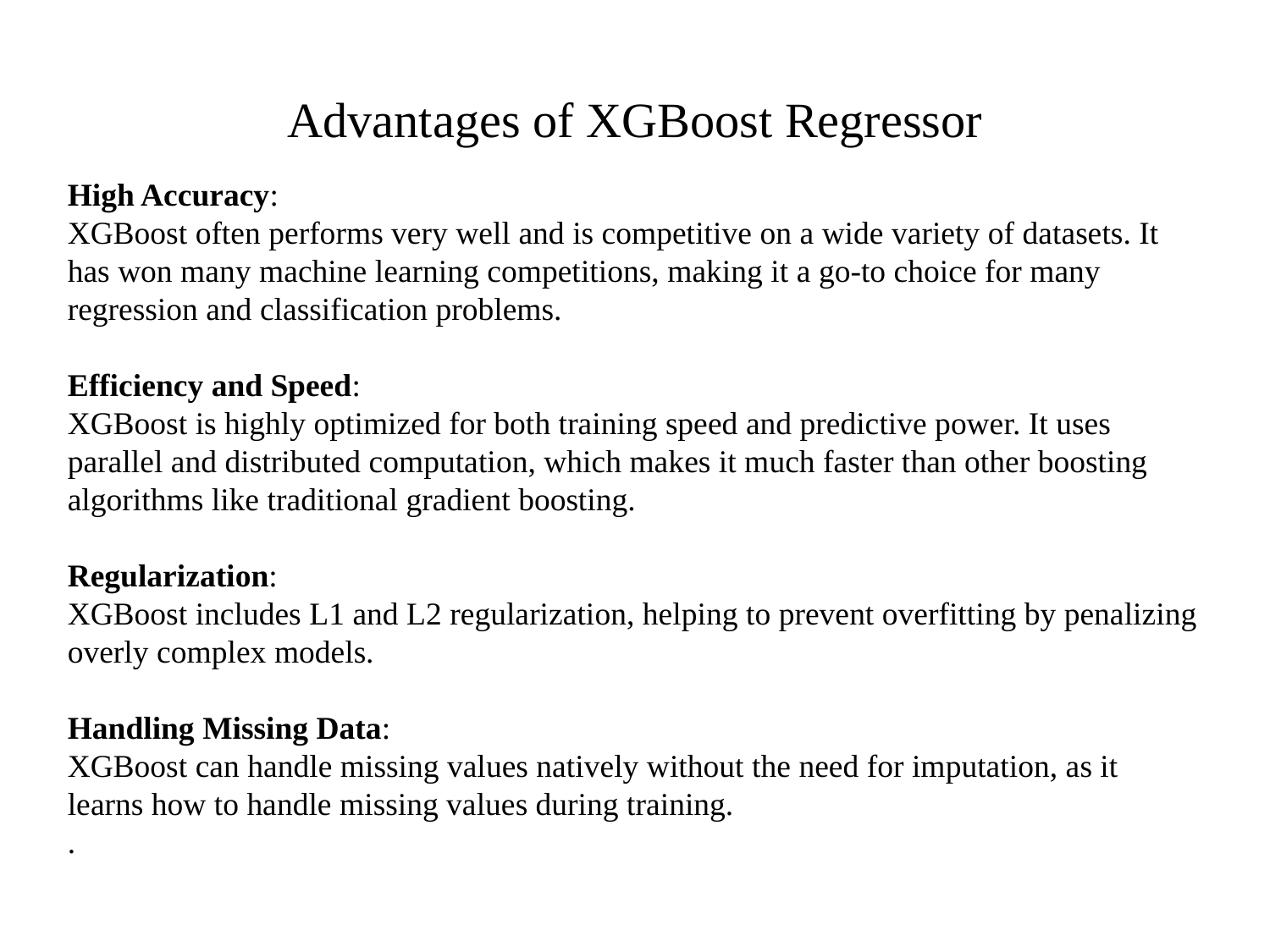

# Advantages of XGBoost Regressor
High Accuracy:
XGBoost often performs very well and is competitive on a wide variety of datasets. It has won many machine learning competitions, making it a go-to choice for many regression and classification problems.

Efficiency and Speed:
XGBoost is highly optimized for both training speed and predictive power. It uses parallel and distributed computation, which makes it much faster than other boosting algorithms like traditional gradient boosting.

Regularization:
XGBoost includes L1 and L2 regularization, helping to prevent overfitting by penalizing overly complex models.

Handling Missing Data:
XGBoost can handle missing values natively without the need for imputation, as it learns how to handle missing values during training.
.